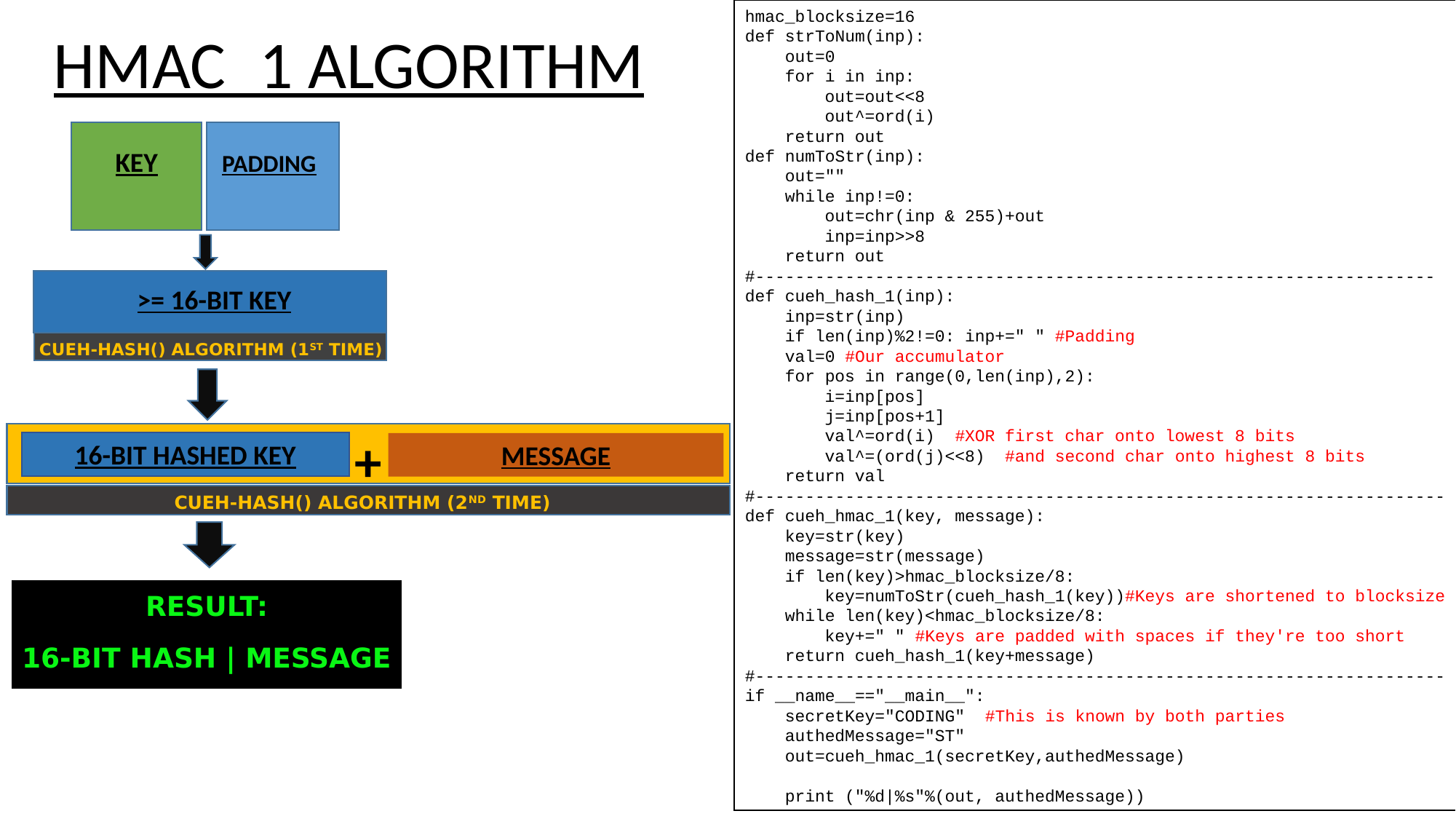

hmac_blocksize=16
def strToNum(inp):
    out=0
    for i in inp:
        out=out<<8
        out^=ord(i)
    return out
def numToStr(inp):
    out=""
    while inp!=0:
        out=chr(inp & 255)+out
        inp=inp>>8
    return out
#--------------------------------------------------------------------
def cueh_hash_1(inp):
    inp=str(inp)
    if len(inp)%2!=0: inp+=" " #Padding
    val=0 #Our accumulator
    for pos in range(0,len(inp),2):
        i=inp[pos]
        j=inp[pos+1]
        val^=ord(i)  #XOR first char onto lowest 8 bits
        val^=(ord(j)<<8)  #and second char onto highest 8 bits
    return val
#---------------------------------------------------------------------
def cueh_hmac_1(key, message):
    key=str(key)
    message=str(message)
    if len(key)>hmac_blocksize/8:
        key=numToStr(cueh_hash_1(key))#Keys are shortened to blocksize
    while len(key)<hmac_blocksize/8:
        key+=" " #Keys are padded with spaces if they're too short
    return cueh_hash_1(key+message)
#---------------------------------------------------------------------
if __name__=="__main__":
    secretKey="CODING"  #This is known by both parties
    authedMessage="ST"
    out=cueh_hmac_1(secretKey,authedMessage)

    print ("%d|%s"%(out, authedMessage))
HMAC_1 ALGORITHM

PADDING

KEY

>= 16-BIT KEY

CUEH-HASH() ALGORITHM (1ST TIME)

+

16-BIT HASHED KEY
MESSAGE
CUEH-HASH() ALGORITHM (2ND TIME)

RESULT:

16-BIT HASH | MESSAGE